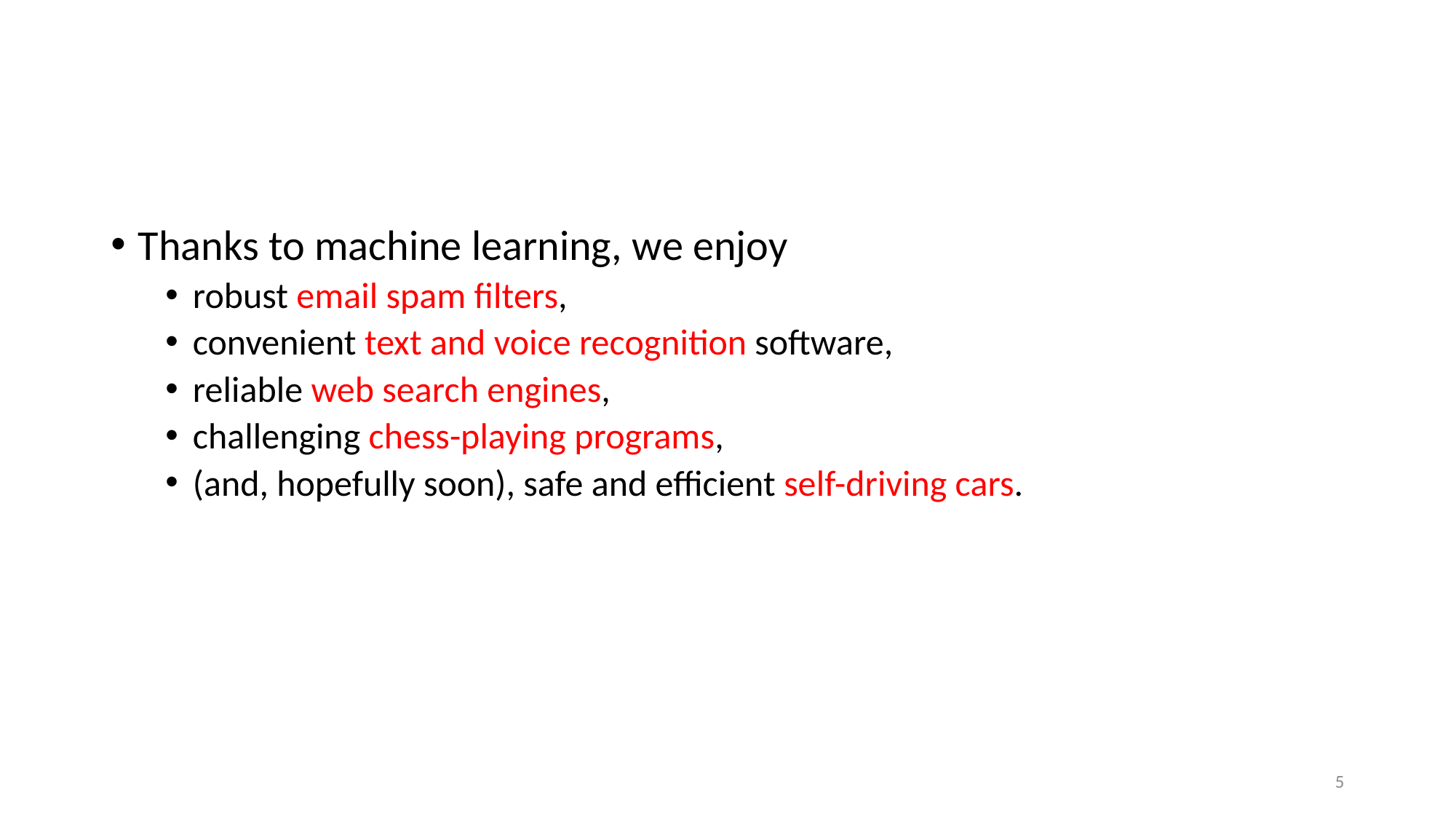

#
Thanks to machine learning, we enjoy
robust email spam filters,
convenient text and voice recognition software,
reliable web search engines,
challenging chess-playing programs,
(and, hopefully soon), safe and efficient self-driving cars.
5